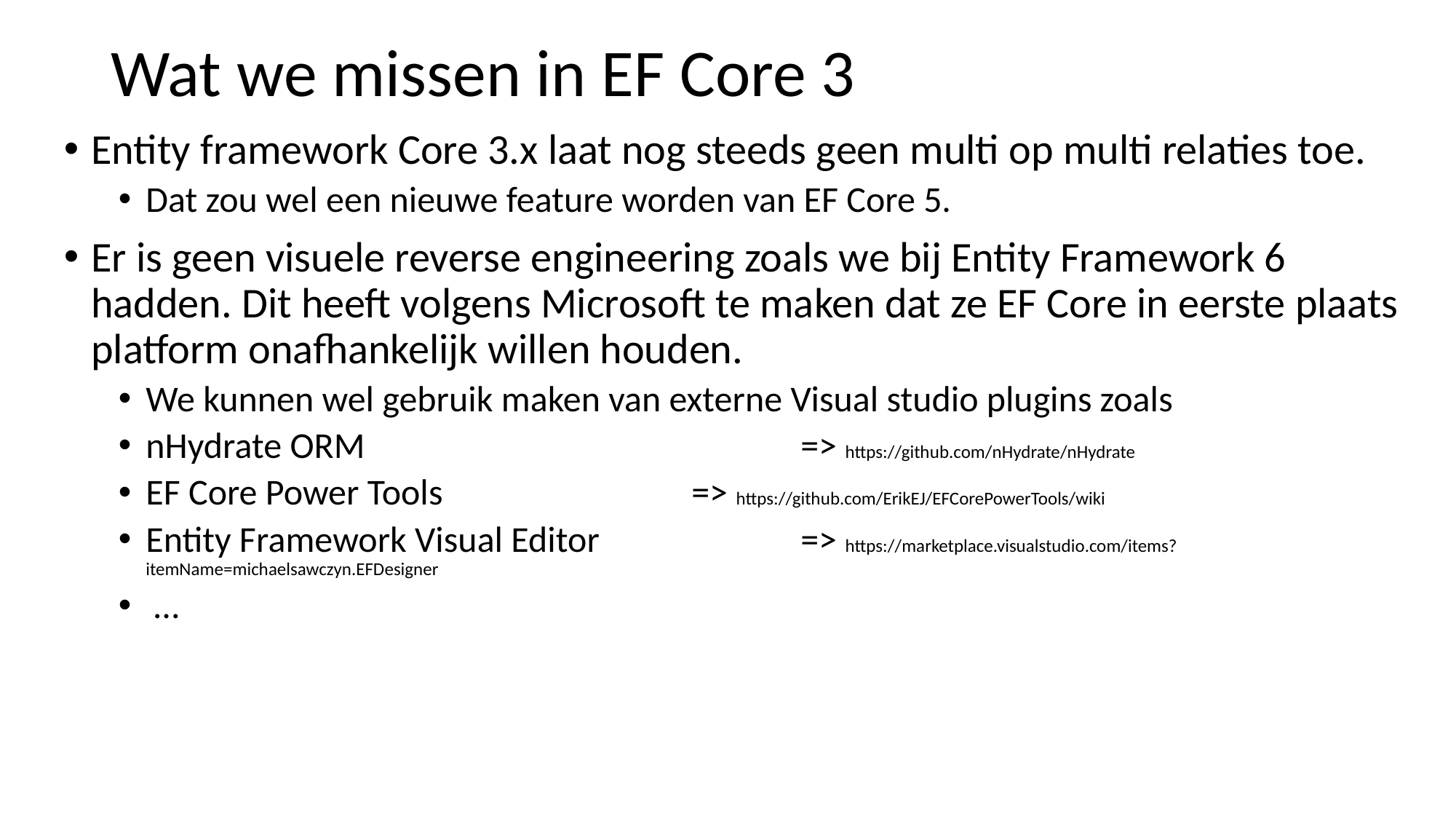

# Wat we missen in EF Core 3
Entity framework Core 3.x laat nog steeds geen multi op multi relaties toe.
Dat zou wel een nieuwe feature worden van EF Core 5.
Er is geen visuele reverse engineering zoals we bij Entity Framework 6 hadden. Dit heeft volgens Microsoft te maken dat ze EF Core in eerste plaats platform onafhankelijk willen houden.
We kunnen wel gebruik maken van externe Visual studio plugins zoals
nHydrate ORM 				=> https://github.com/nHydrate/nHydrate
EF Core Power Tools			=> https://github.com/ErikEJ/EFCorePowerTools/wiki
Entity Framework Visual Editor		=> https://marketplace.visualstudio.com/items?itemName=michaelsawczyn.EFDesigner
 …